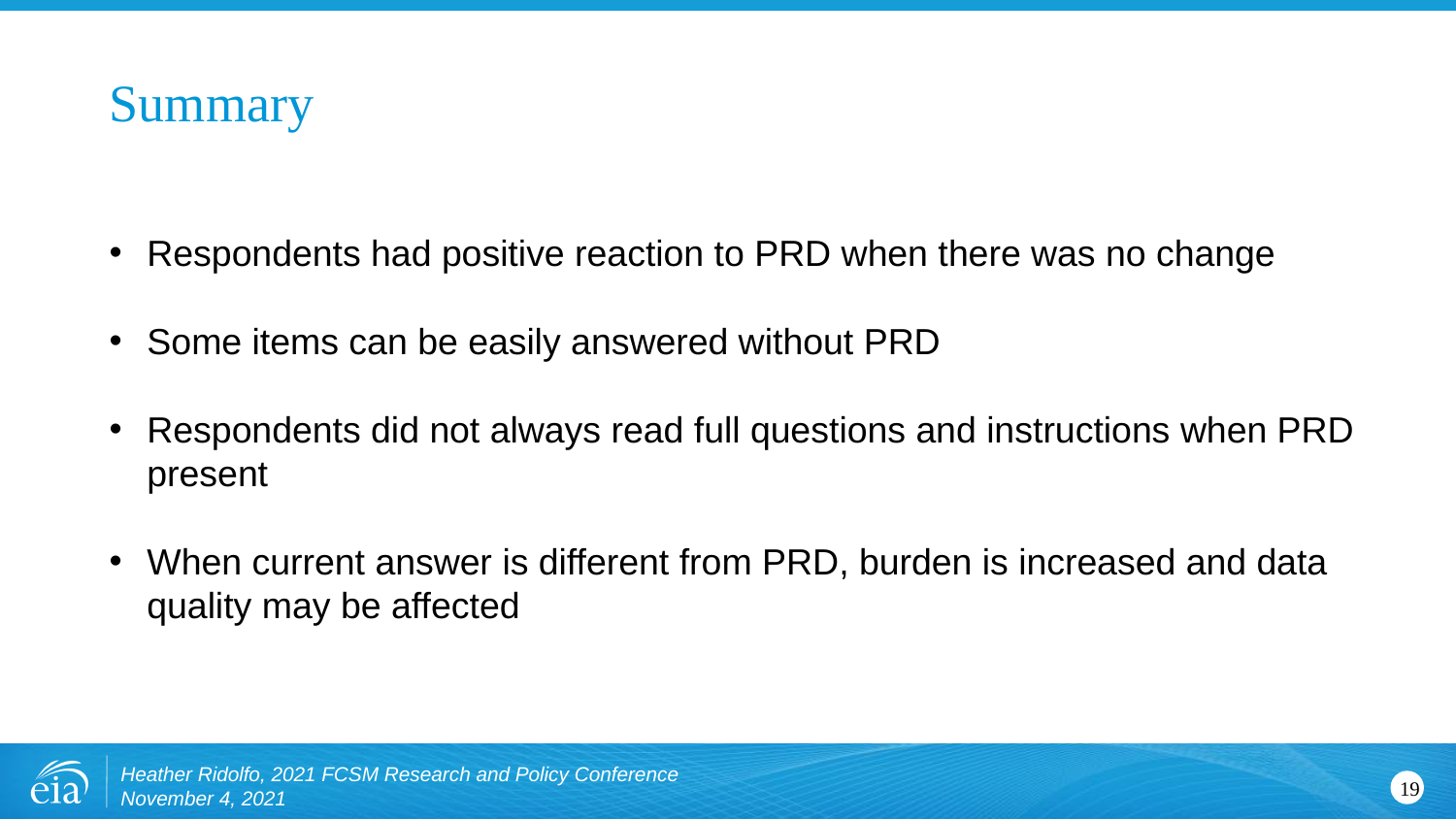

# Summary

Respondents had positive reaction to PRD when there was no change
Some items can be easily answered without PRD
Respondents did not always read full questions and instructions when PRD present
When current answer is different from PRD, burden is increased and data quality may be affected
Heather Ridolfo, 2021 FCSM Research and Policy Conference
November 4, 2021
19